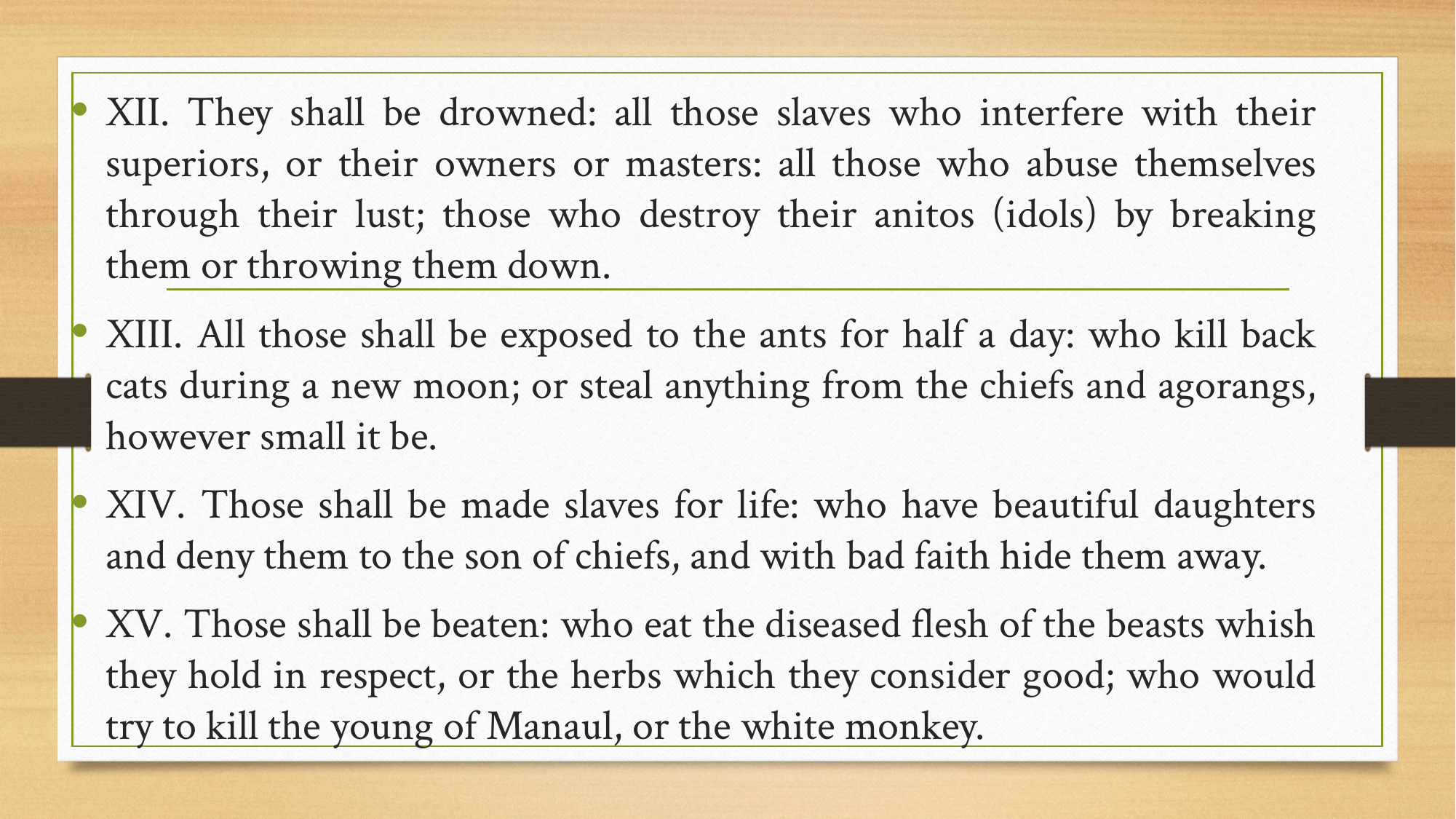

XII. They shall be drowned: all those slaves who interfere with their superiors, or their owners or masters: all those who abuse themselves through their lust; those who destroy their anitos (idols) by breaking them or throwing them down.
XIII. All those shall be exposed to the ants for half a day: who kill back cats during a new moon; or steal anything from the chiefs and agorangs, however small it be.
XIV. Those shall be made slaves for life: who have beautiful daughters and deny them to the son of chiefs, and with bad faith hide them away.
XV. Those shall be beaten: who eat the diseased flesh of the beasts whish they hold in respect, or the herbs which they consider good; who would try to kill the young of Manaul, or the white monkey.